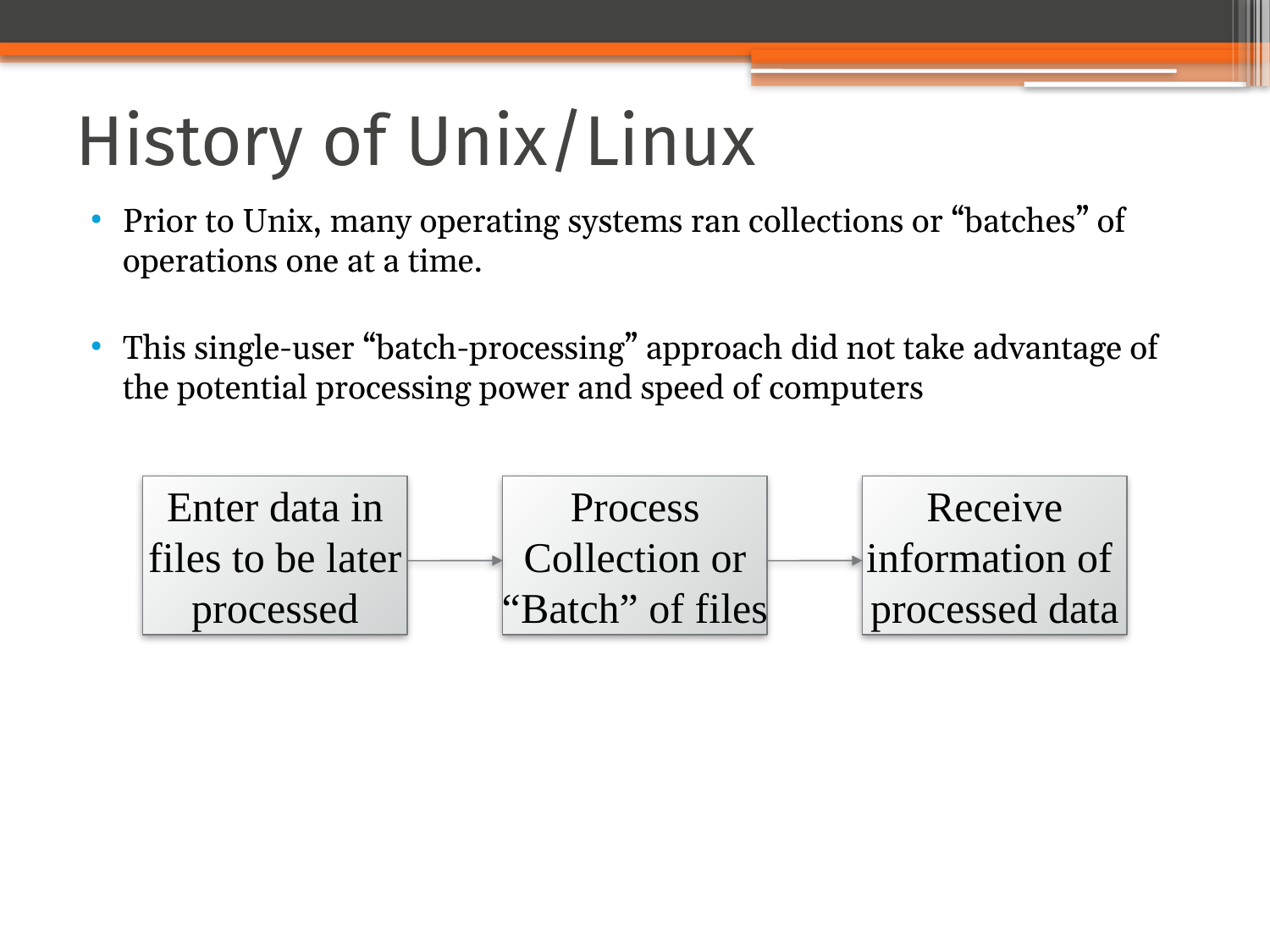

# History of Unix/Linux
Prior to Unix, many operating systems ran collections or “batches” of operations one at a time.

This single-user “batch-processing” approach did not take advantage of the potential processing power and speed of computers

Enter data in
files to be later
processed
Process
Collection or
“Batch” of files
Receive
information of
processed data